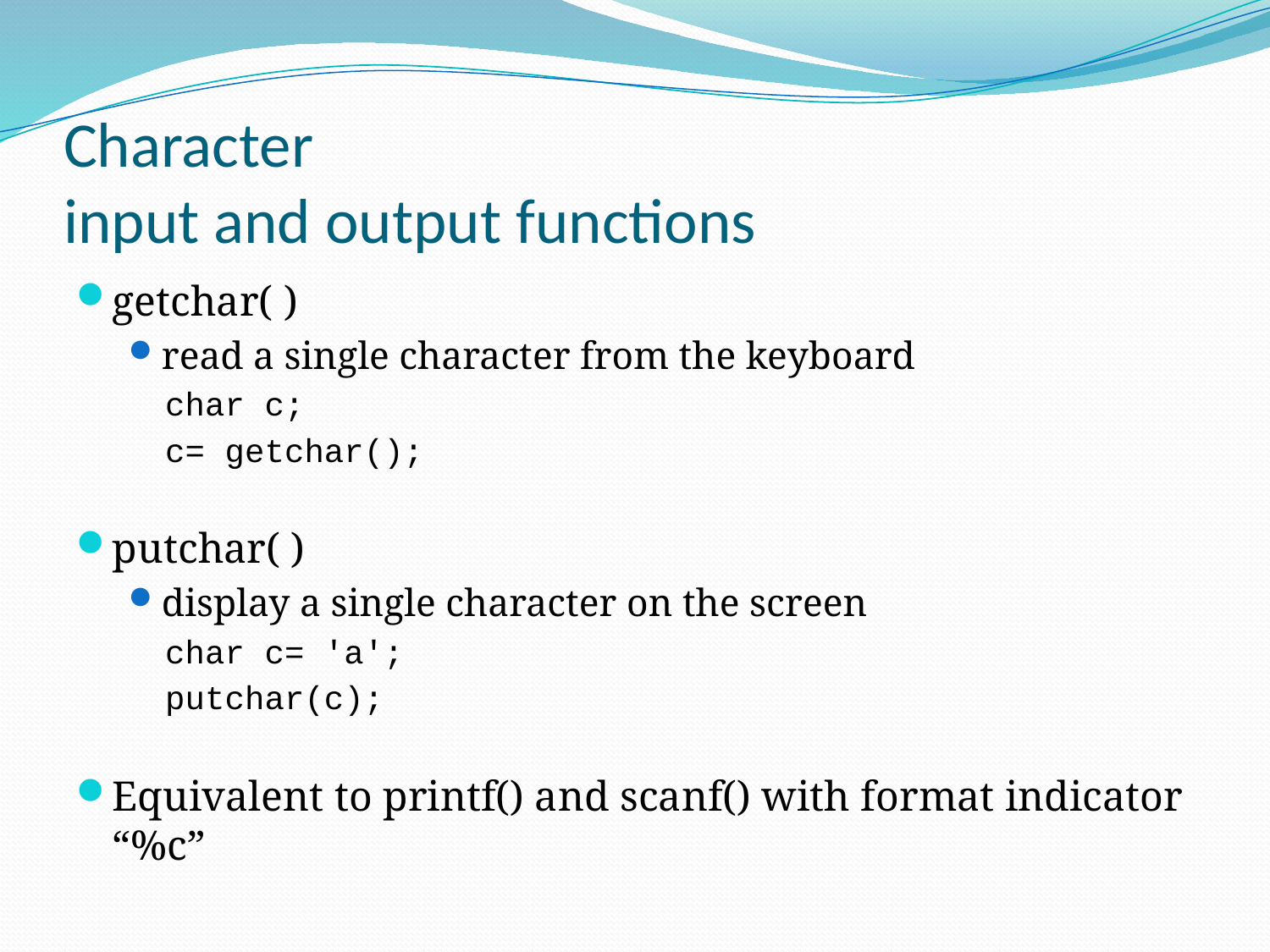

# Character input and output functions
getchar( )
read a single character from the keyboard
char c;
c= getchar();

putchar( )
display a single character on the screen
char c= 'a';
putchar(c);

Equivalent to printf() and scanf() with format indicator “%c”